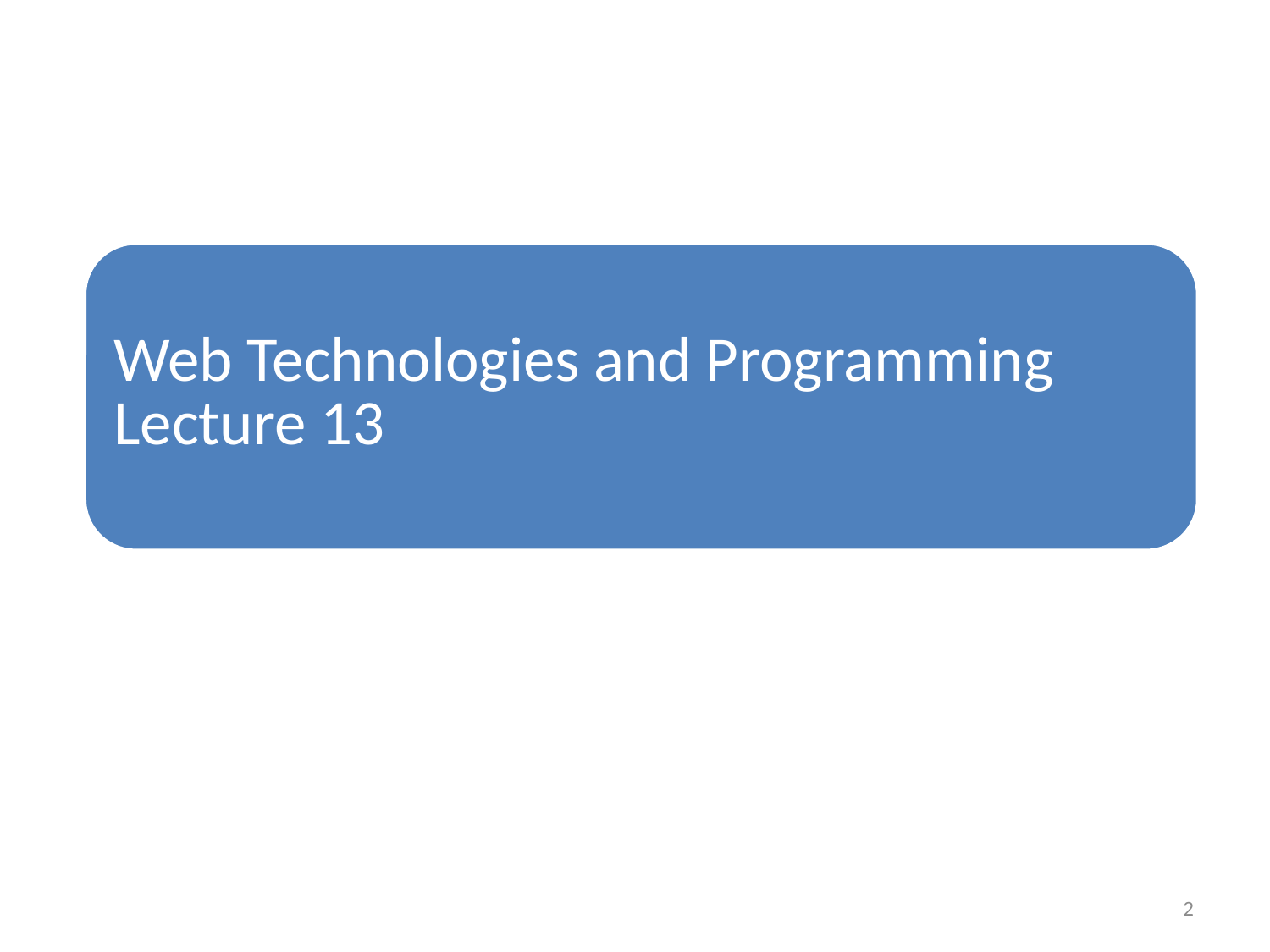

Web Technologies and Programming
Lecture 13
2